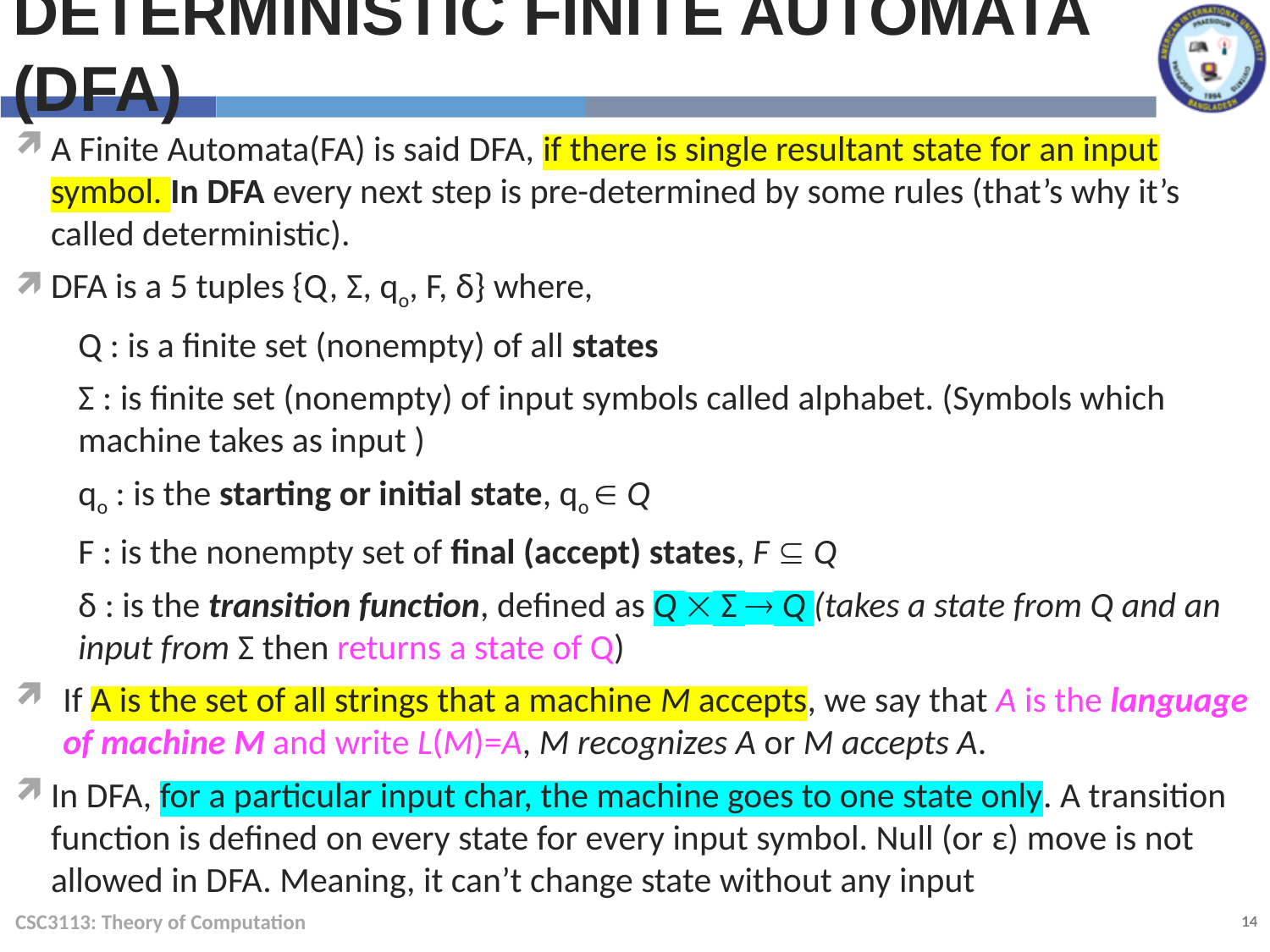

Deterministic Finite Automata (DFA)
A Finite Automata(FA) is said DFA, if there is single resultant state for an input symbol. In DFA every next step is pre-determined by some rules (that’s why it’s called deterministic).
DFA is a 5 tuples {Q, Σ, qo, F, δ} where,
Q : is a finite set (nonempty) of all states
Σ : is finite set (nonempty) of input symbols called alphabet. (Symbols which machine takes as input )
qo : is the starting or initial state, qo ∈ Q
F : is the nonempty set of final (accept) states, F ⊆ Q
δ : is the transition function, defined as Q × Σ → Q (takes a state from Q and an input from Σ then returns a state of Q)
If A is the set of all strings that a machine M accepts, we say that A is the language of machine M and write L(M)=A, M recognizes A or M accepts A.
In DFA, for a particular input char, the machine goes to one state only. A transition function is defined on every state for every input symbol. Null (or ε) move is not allowed in DFA. Meaning, it can’t change state without any input

CSC3113: Theory of Computation